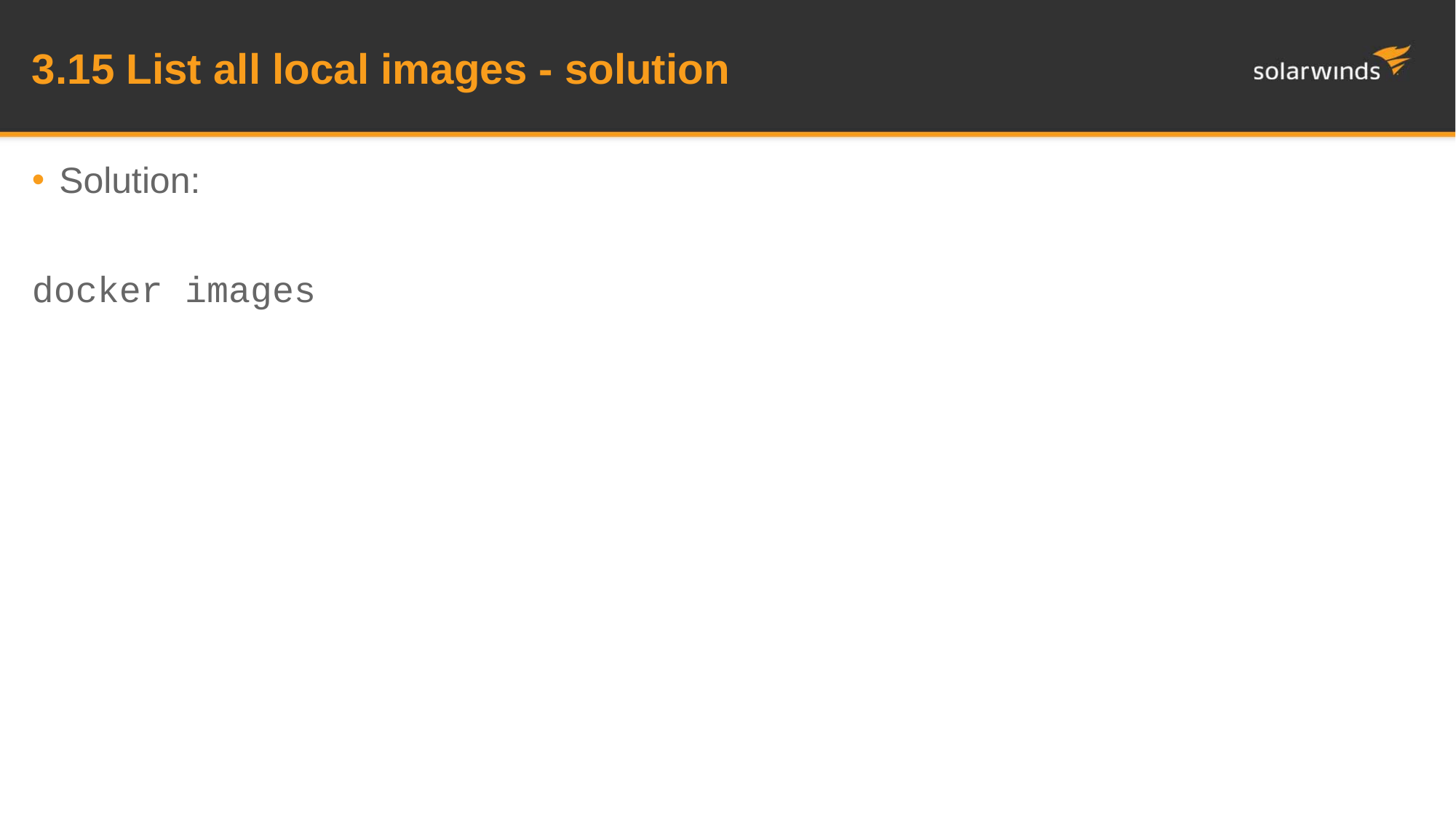

# 3.15 List all local images - solution
Solution:

docker images